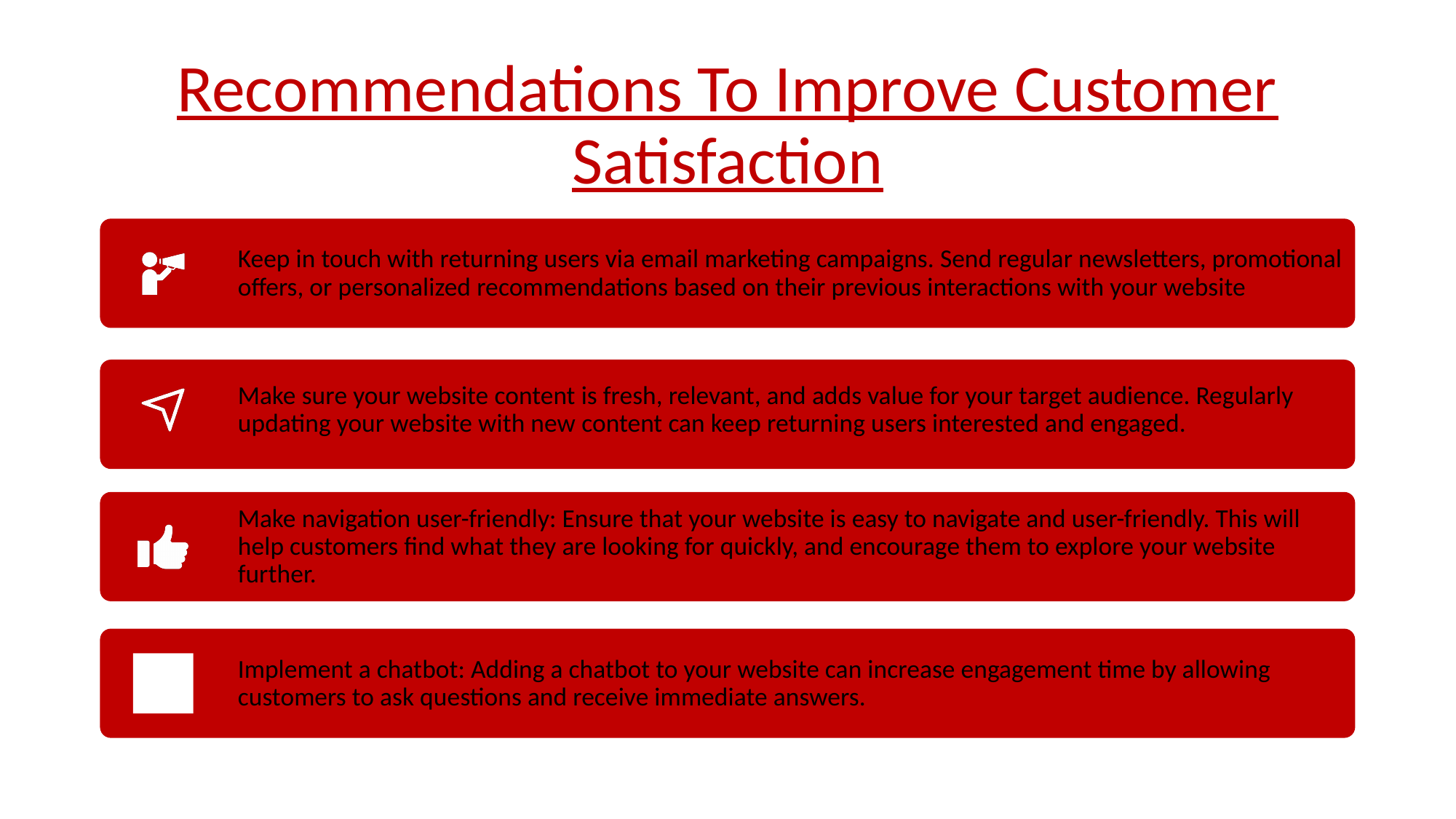

# Recommendations To Improve Customer Satisfaction
Keep in touch with returning users via email marketing campaigns. Send regular newsletters, promotional offers, or personalized recommendations based on their previous interactions with your website
Make sure your website content is fresh, relevant, and adds value for your target audience. Regularly updating your website with new content can keep returning users interested and engaged.
Make navigation user-friendly: Ensure that your website is easy to navigate and user-friendly. This will help customers find what they are looking for quickly, and encourage them to explore your website further.
Implement a chatbot: Adding a chatbot to your website can increase engagement time by allowing customers to ask questions and receive immediate answers.